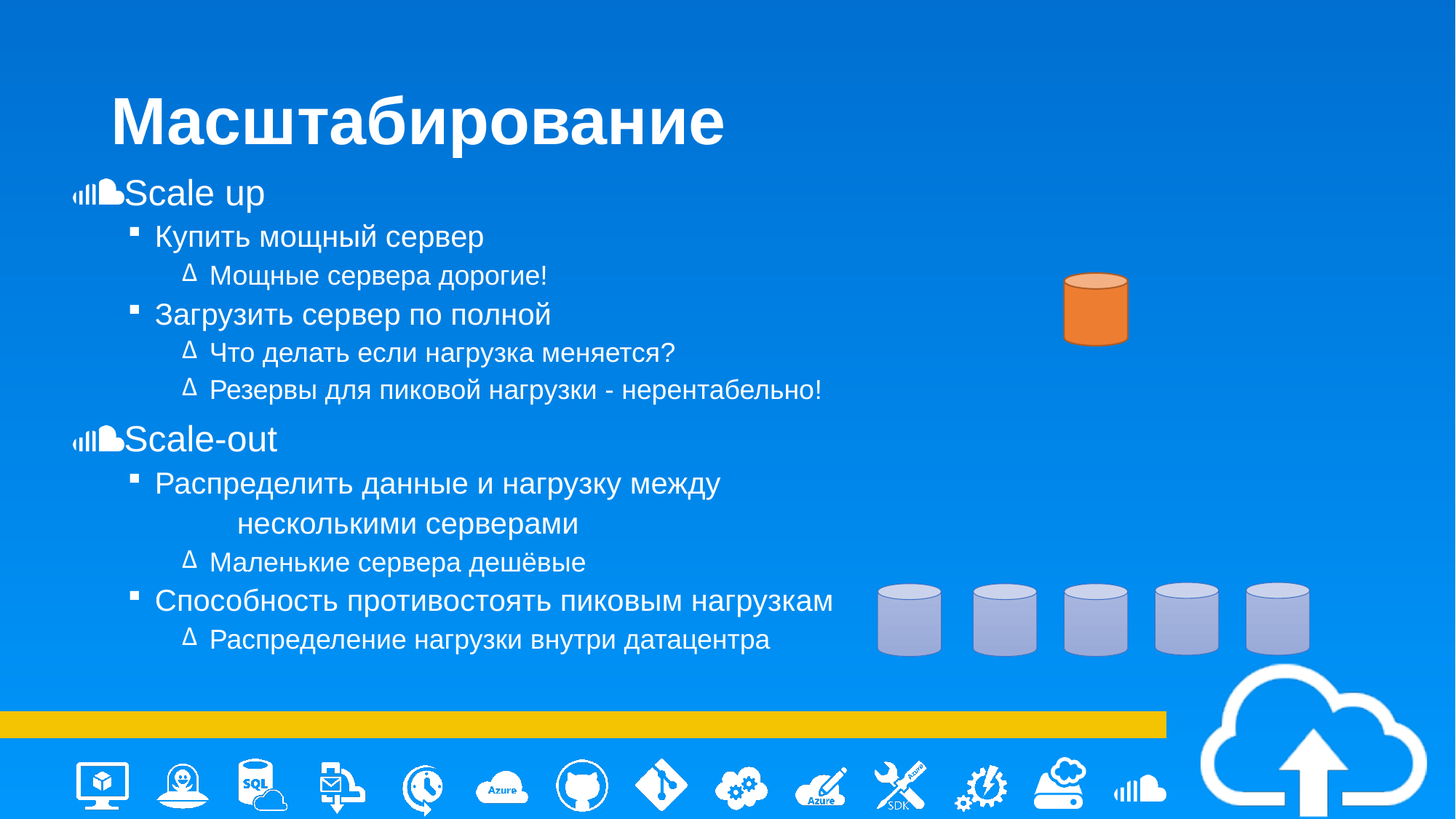

# Масштабирование
Scale up
Купить мощный сервер
Мощные сервера дорогие!
Загрузить сервер по полной
Что делать если нагрузка меняется?
Резервы для пиковой нагрузки - нерентабельно!
Scale-out
Распределить данные и нагрузку между
	несколькими серверами
Маленькие сервера дешёвые
Способность противостоять пиковым нагрузкам
Распределение нагрузки внутри датацентра